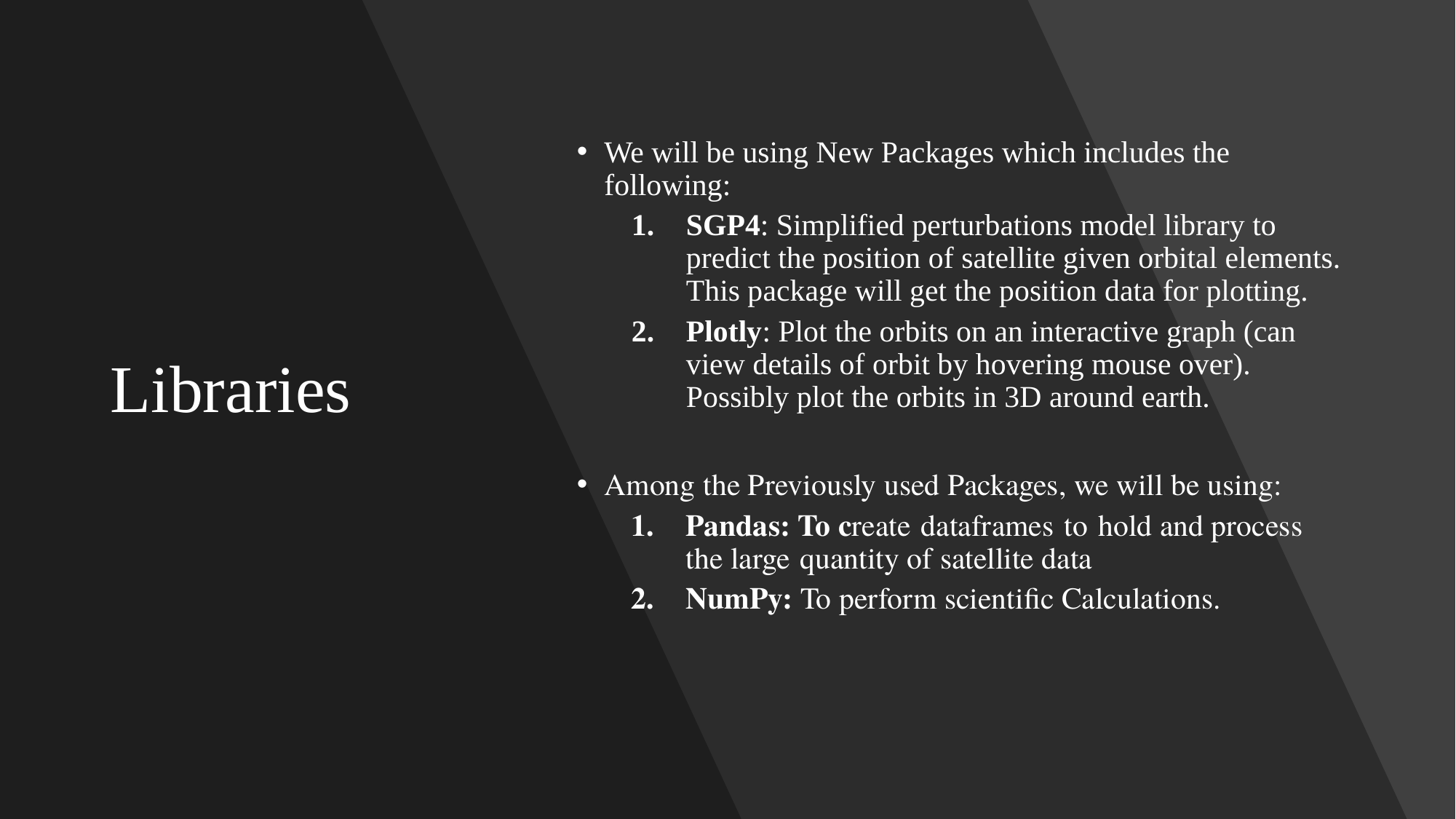

# Libraries
We will be using New Packages which includes the following:
SGP4: Simplified perturbations model library to predict the position of satellite given orbital elements. This package will get the position data for plotting.
Plotly: Plot the orbits on an interactive graph (can view details of orbit by hovering mouse over). Possibly plot the orbits in 3D around earth.

Among the Previously used Packages, we will be using:
Pandas: To create dataframes to hold and process the large quantity of satellite data
NumPy: To perform scientific Calculations.